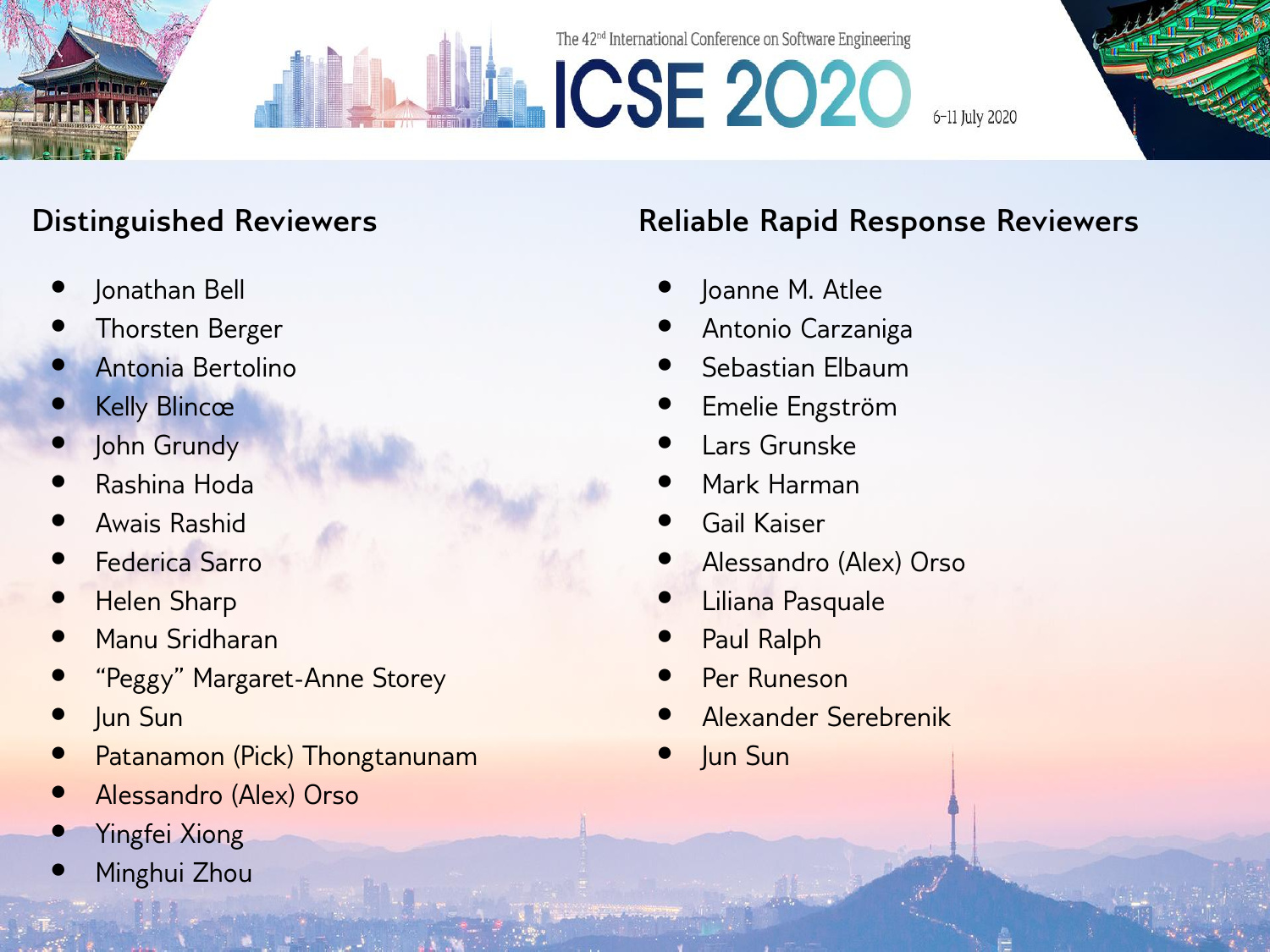

Distinguished Reviewers
Jonathan Bell
Thorsten Berger
Antonia Bertolino
Kelly Blincoe
John Grundy
Rashina Hoda
Awais Rashid
Federica Sarro
Helen Sharp
Manu Sridharan
“Peggy” Margaret-Anne Storey
Jun Sun
Patanamon (Pick) Thongtanunam
Alessandro (Alex) Orso
Yingfei Xiong
Minghui Zhou
Reliable Rapid Response Reviewers
Joanne M. Atlee
Antonio Carzaniga
Sebastian Elbaum
Emelie Engström
Lars Grunske
Mark Harman
Gail Kaiser
Alessandro (Alex) Orso
Liliana Pasquale
Paul Ralph
Per Runeson
Alexander Serebrenik
Jun Sun